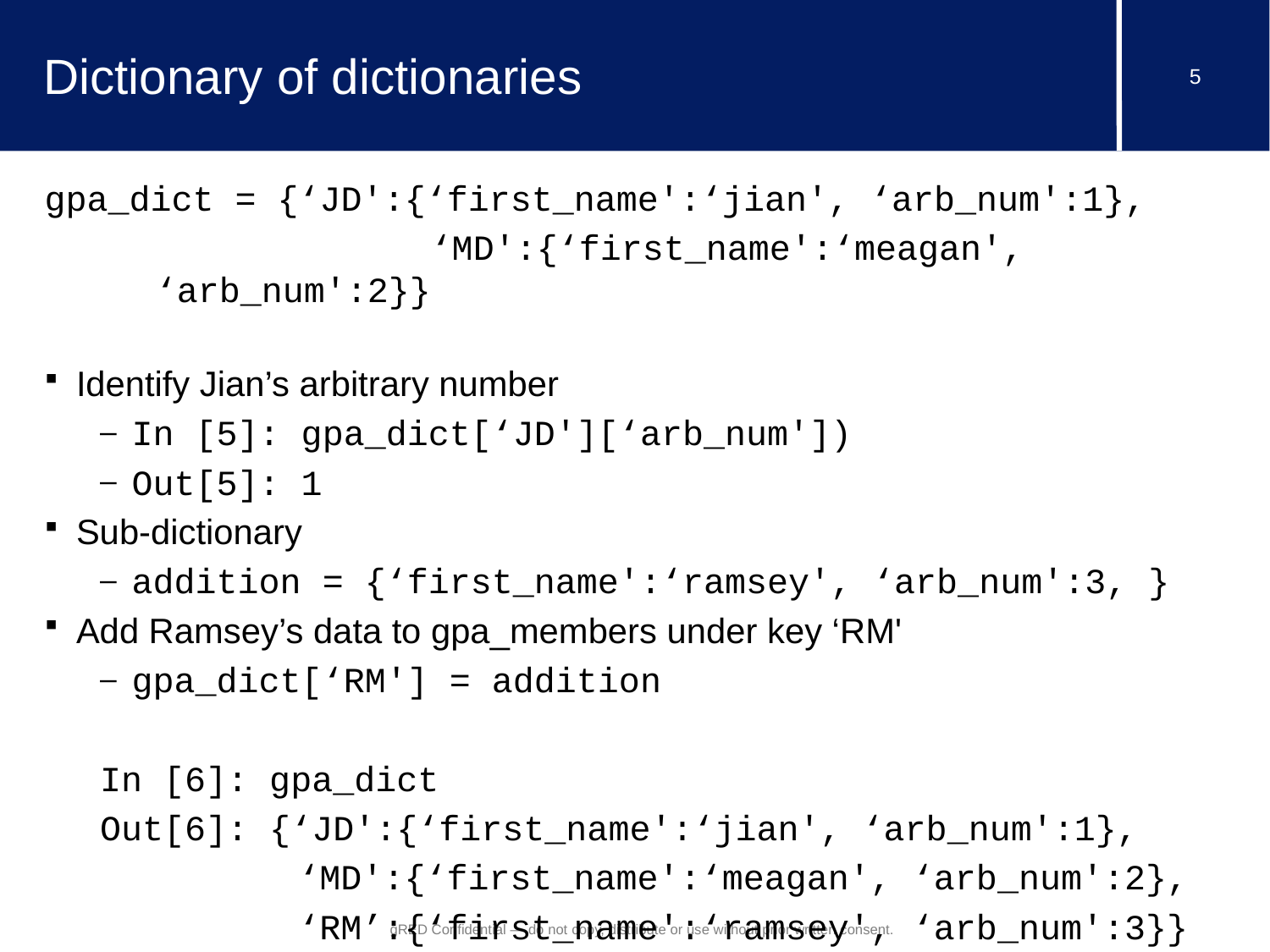

# Dictionary of dictionaries
gpa_dict = {‘JD':{‘first_name':‘jian', ‘arb_num':1},
		 ‘MD':{‘first_name':‘meagan', ‘arb_num':2}}

Identify Jian’s arbitrary number
In [5]: gpa_dict[‘JD'][‘arb_num'])
Out[5]: 1
Sub-dictionary
addition = {‘first_name':‘ramsey', ‘arb_num':3, }
Add Ramsey’s data to gpa_members under key ‘RM'
gpa_dict[‘RM'] = addition

In [6]: gpa_dict
Out[6]: {‘JD':{‘first_name':‘jian', ‘arb_num':1},
	  	‘MD':{‘first_name':‘meagan', ‘arb_num':2},
	 	‘RM’:{‘first_name':‘ramsey', ‘arb_num':3}}
 gRED Confidential — do not copy, distribute or use without prior written consent.